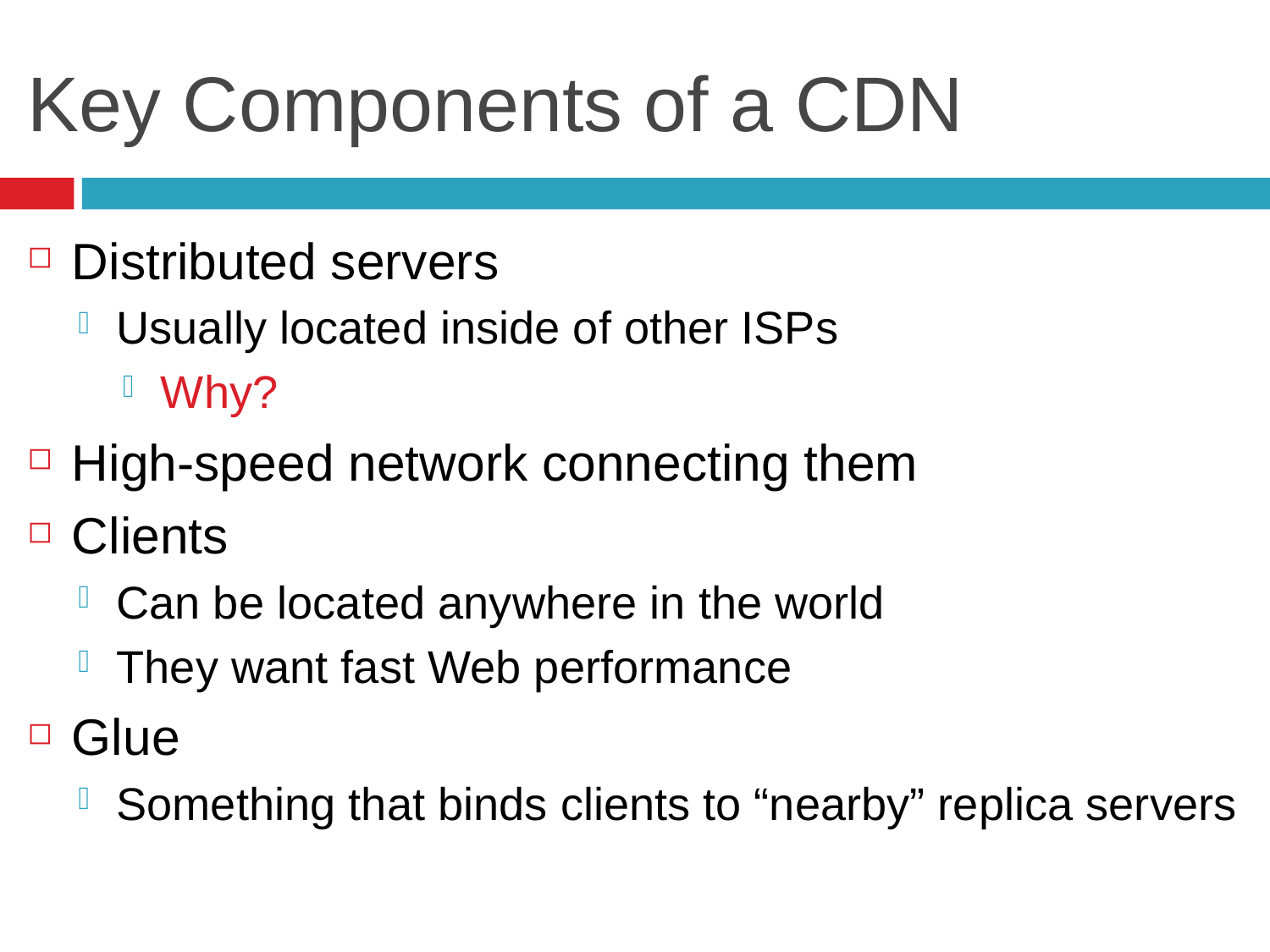

# Key Components of a CDN
18
Distributed servers
Usually located inside of other ISPs
Why?
High-speed network connecting them
Clients
Can be located anywhere in the world
They want fast Web performance
Glue
Something that binds clients to “nearby” replica servers